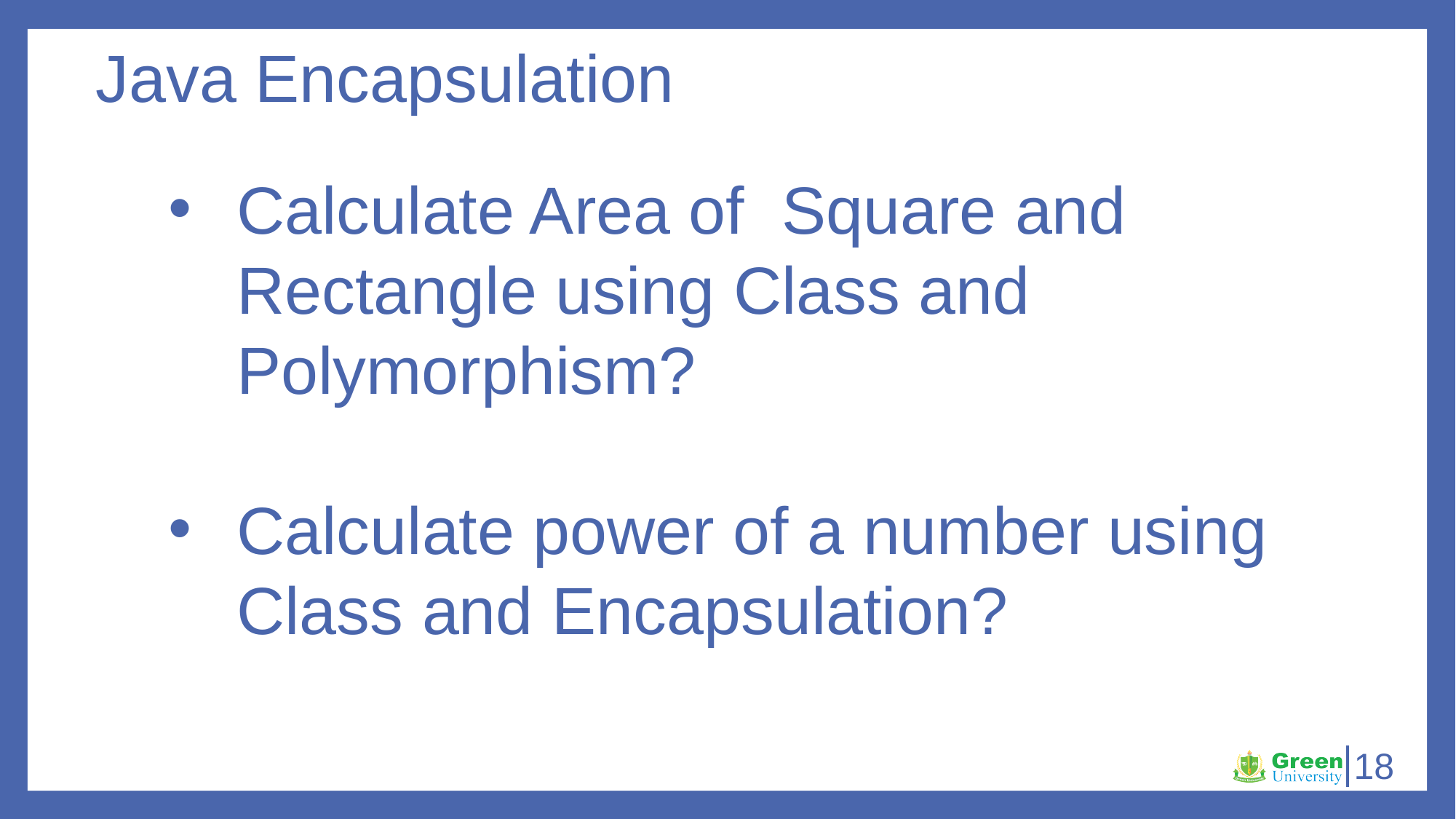

# Java Encapsulation
Calculate Area of  Square and Rectangle using Class and Polymorphism?

Calculate power of a number using Class and Encapsulation?
18